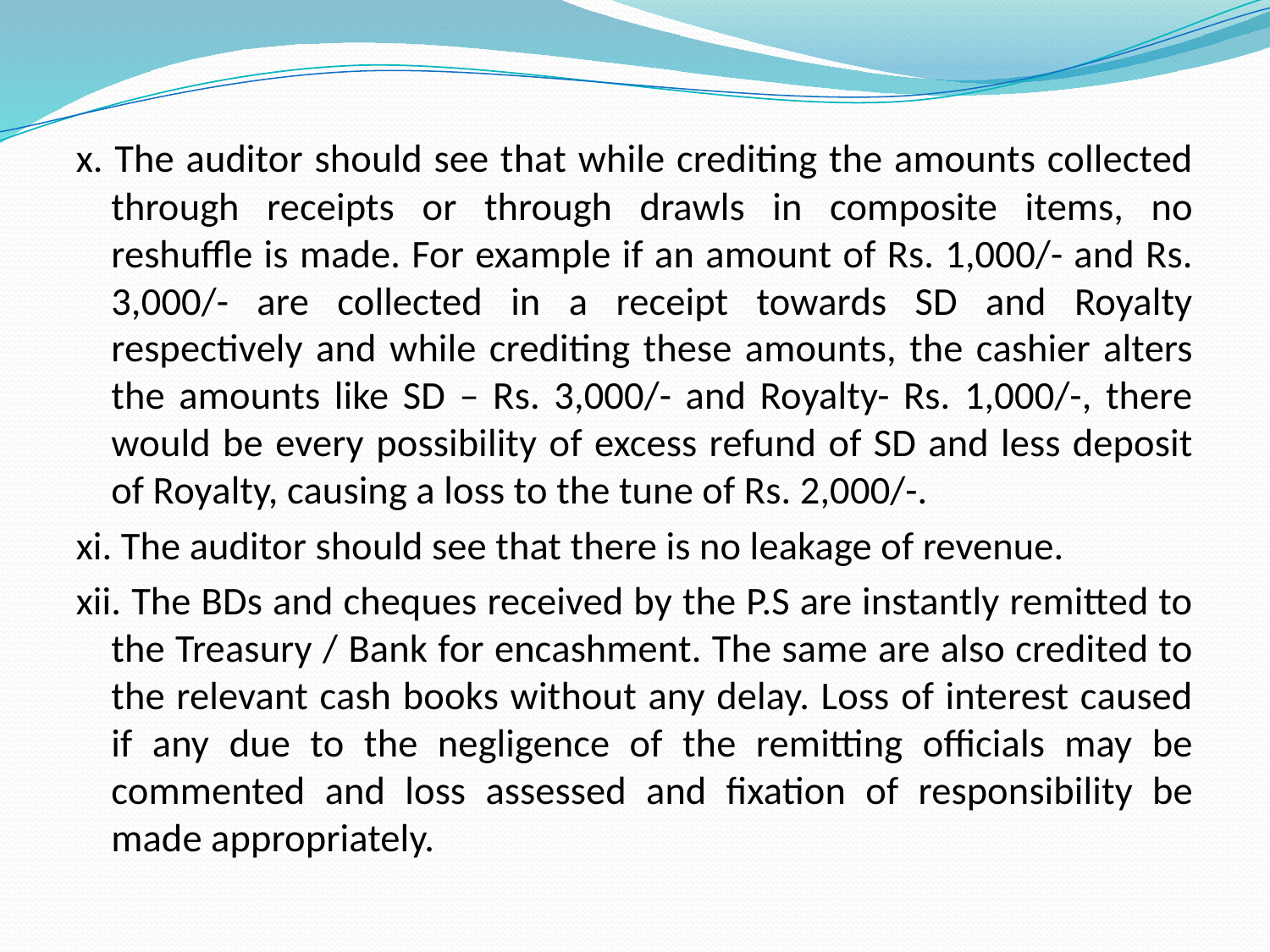

x. The auditor should see that while crediting the amounts collected through receipts or through drawls in composite items, no reshuffle is made. For example if an amount of Rs. 1,000/- and Rs. 3,000/- are collected in a receipt towards SD and Royalty respectively and while crediting these amounts, the cashier alters the amounts like SD – Rs. 3,000/- and Royalty- Rs. 1,000/-, there would be every possibility of excess refund of SD and less deposit of Royalty, causing a loss to the tune of Rs. 2,000/-.
xi. The auditor should see that there is no leakage of revenue.
xii. The BDs and cheques received by the P.S are instantly remitted to the Treasury / Bank for encashment. The same are also credited to the relevant cash books without any delay. Loss of interest caused if any due to the negligence of the remitting officials may be commented and loss assessed and fixation of responsibility be made appropriately.